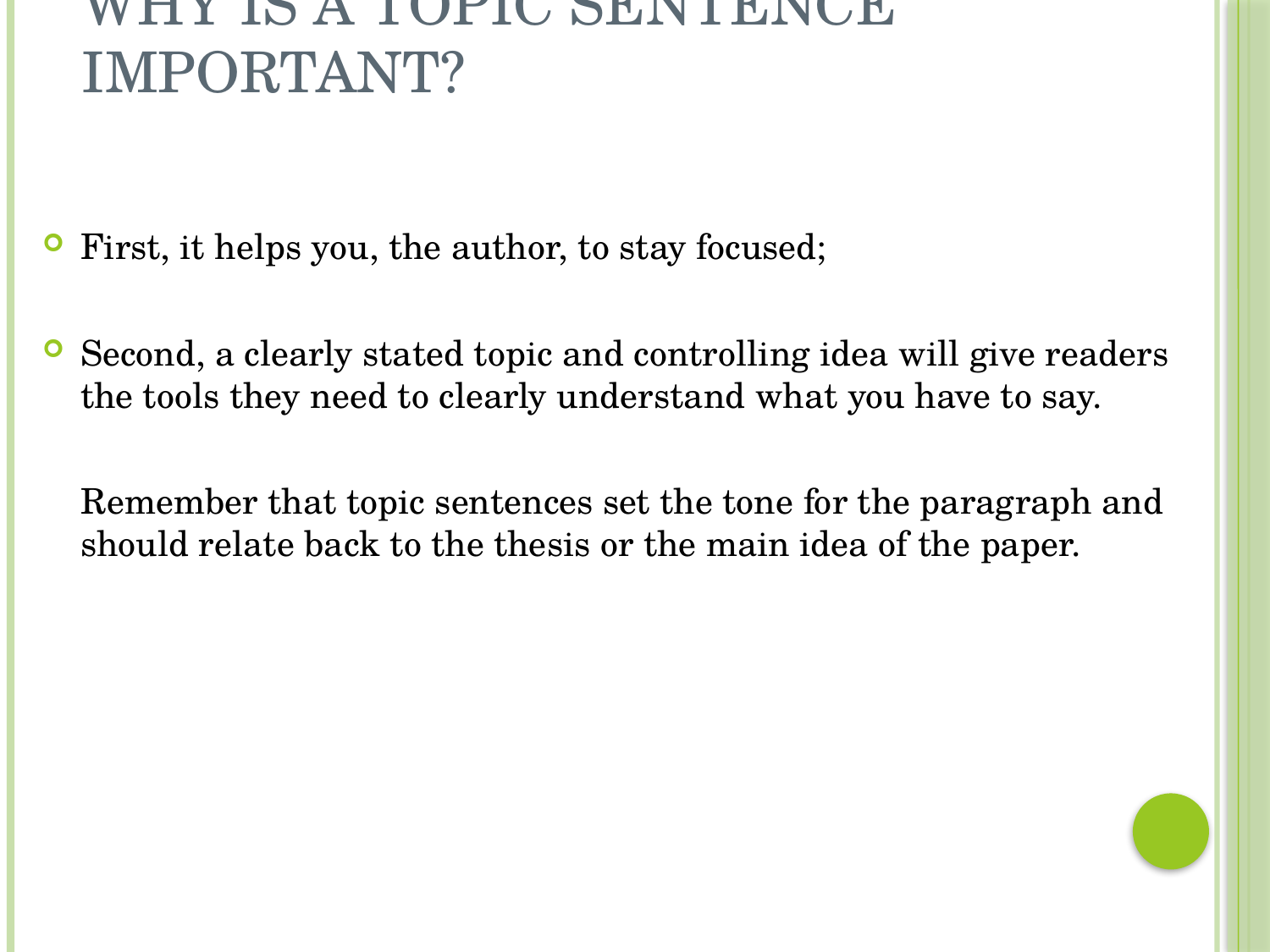

# Why is a topic sentence important?
First, it helps you, the author, to stay focused;

Second, a clearly stated topic and controlling idea will give readers the tools they need to clearly understand what you have to say.

    Remember that topic sentences set the tone for the paragraph and should relate back to the thesis or the main idea of the paper.